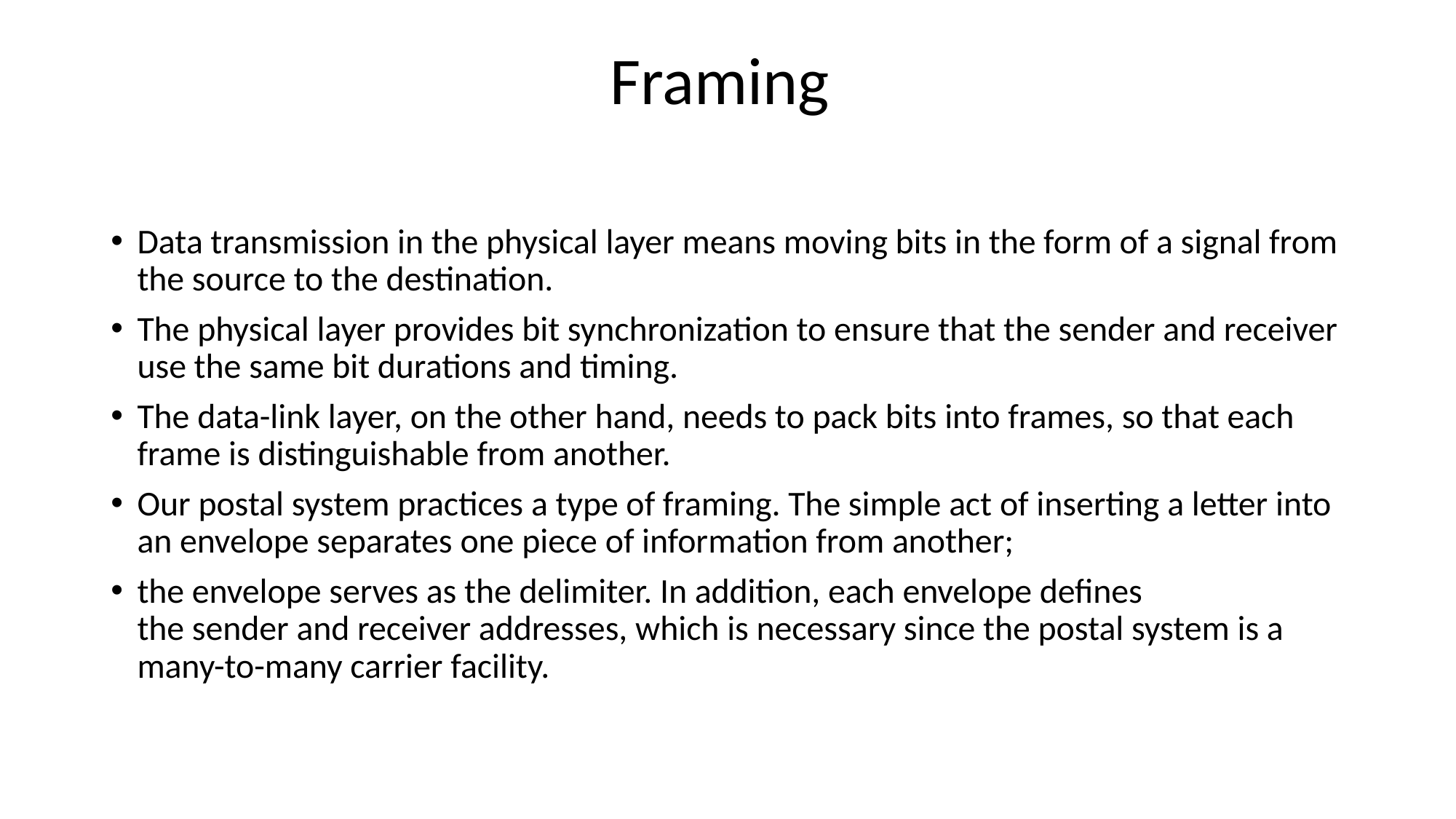

# Framing
Data transmission in the physical layer means moving bits in the form of a signal from
the source to the destination.
The physical layer provides bit synchronization to ensure that the sender and receiver use the same bit durations and timing.
The data-link layer, on the other hand, needs to pack bits into frames, so that each
frame is distinguishable from another.
Our postal system practices a type of framing. The simple act of inserting a letter into an envelope separates one piece of information from another;
the envelope serves as the delimiter. In addition, each envelope defines
the sender and receiver addresses, which is necessary since the postal system is a many-to-many carrier facility.